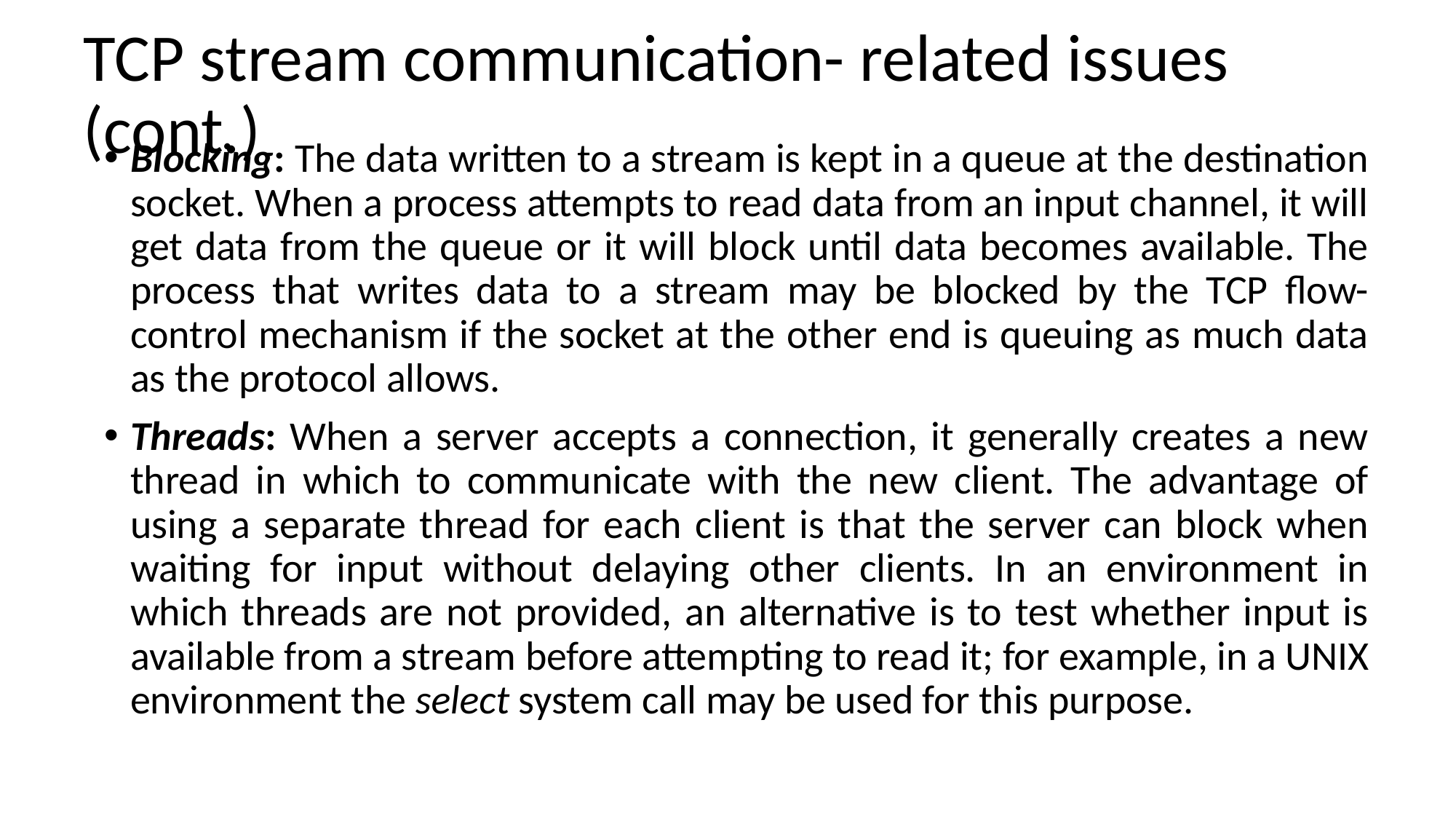

# TCP stream communication- related issues (cont.)
Blocking: The data written to a stream is kept in a queue at the destination socket. When a process attempts to read data from an input channel, it will get data from the queue or it will block until data becomes available. The process that writes data to a stream may be blocked by the TCP flow-control mechanism if the socket at the other end is queuing as much data as the protocol allows.
Threads: When a server accepts a connection, it generally creates a new thread in which to communicate with the new client. The advantage of using a separate thread for each client is that the server can block when waiting for input without delaying other clients. In an environment in which threads are not provided, an alternative is to test whether input is available from a stream before attempting to read it; for example, in a UNIX environment the select system call may be used for this purpose.